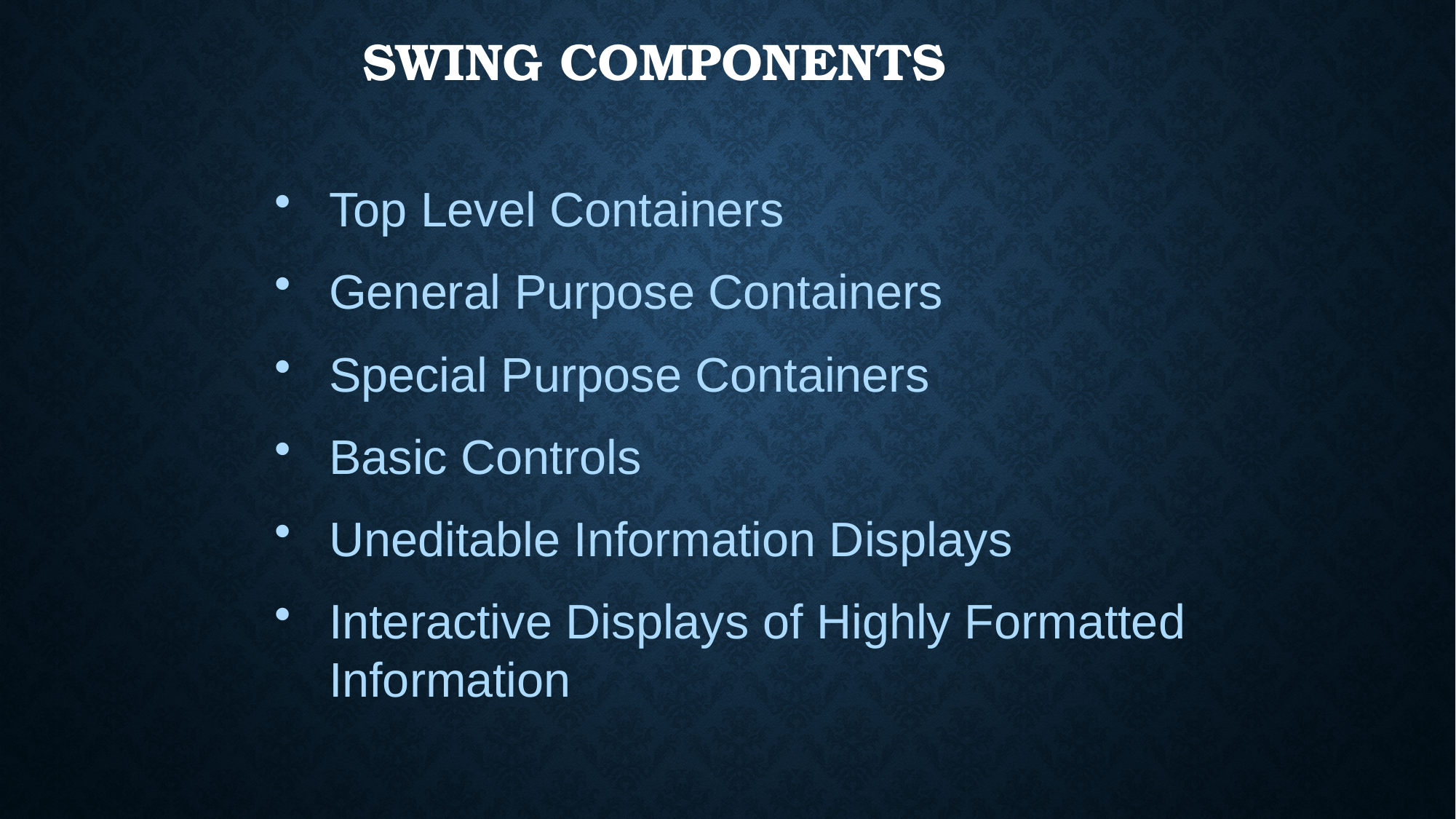

# Swing Components

Top Level Containers
General Purpose Containers
Special Purpose Containers
Basic Controls
Uneditable Information Displays
Interactive Displays of Highly Formatted Information